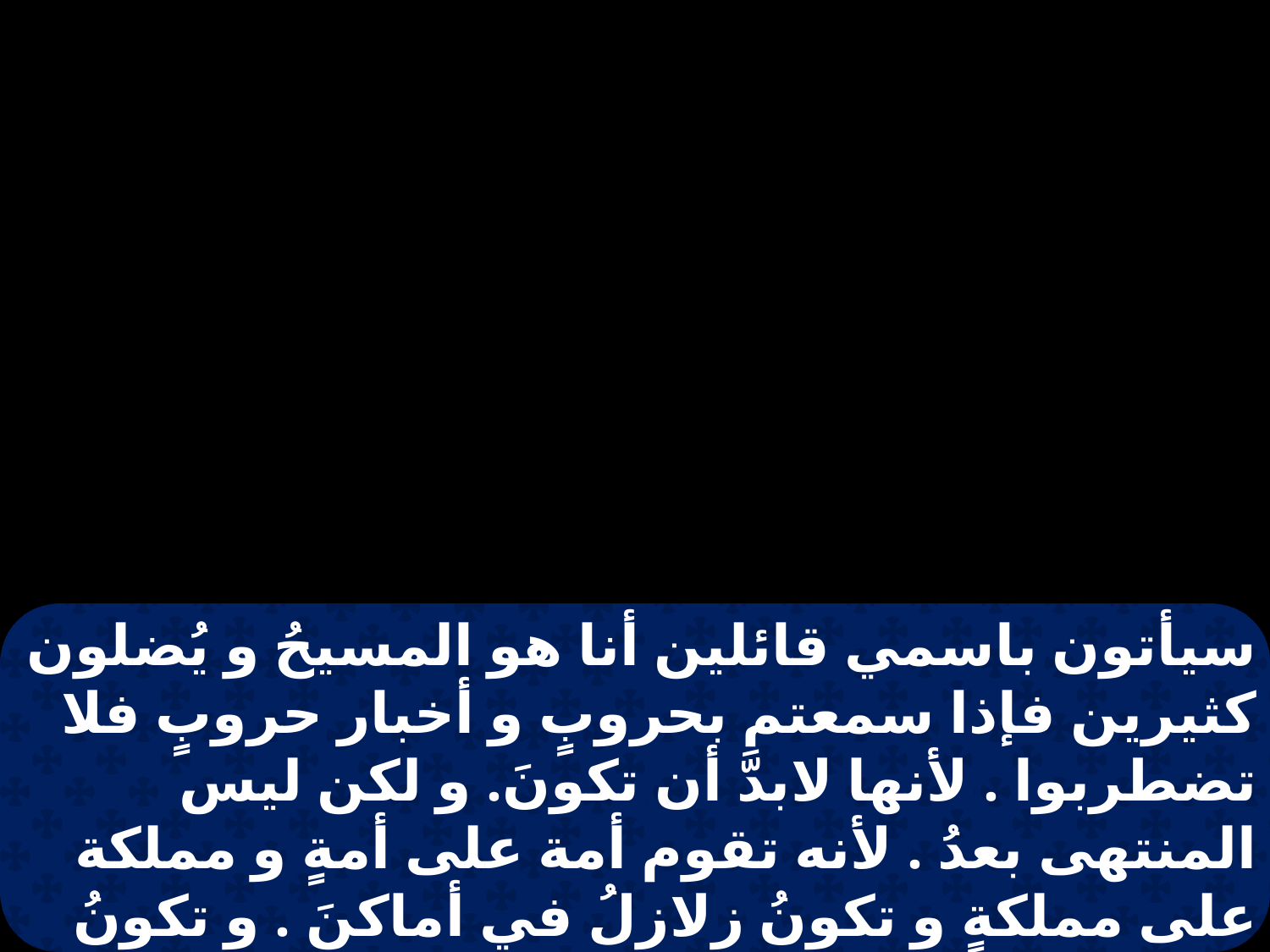

سيأتون باسمي قائلين أنا هو المسيحُ و يُضلون كثيرين فإذا سمعتم بحروبٍ و أخبار حروبٍ فلا تضطربوا . لأنها لابدَّ أن تكونَ. و لكن ليس المنتهى بعدُ . لأنه تقوم أمة على أمةٍ و مملكة على مملكةٍ و تكونُ زلازلُ في أماكنَ ‎. و تكونُ